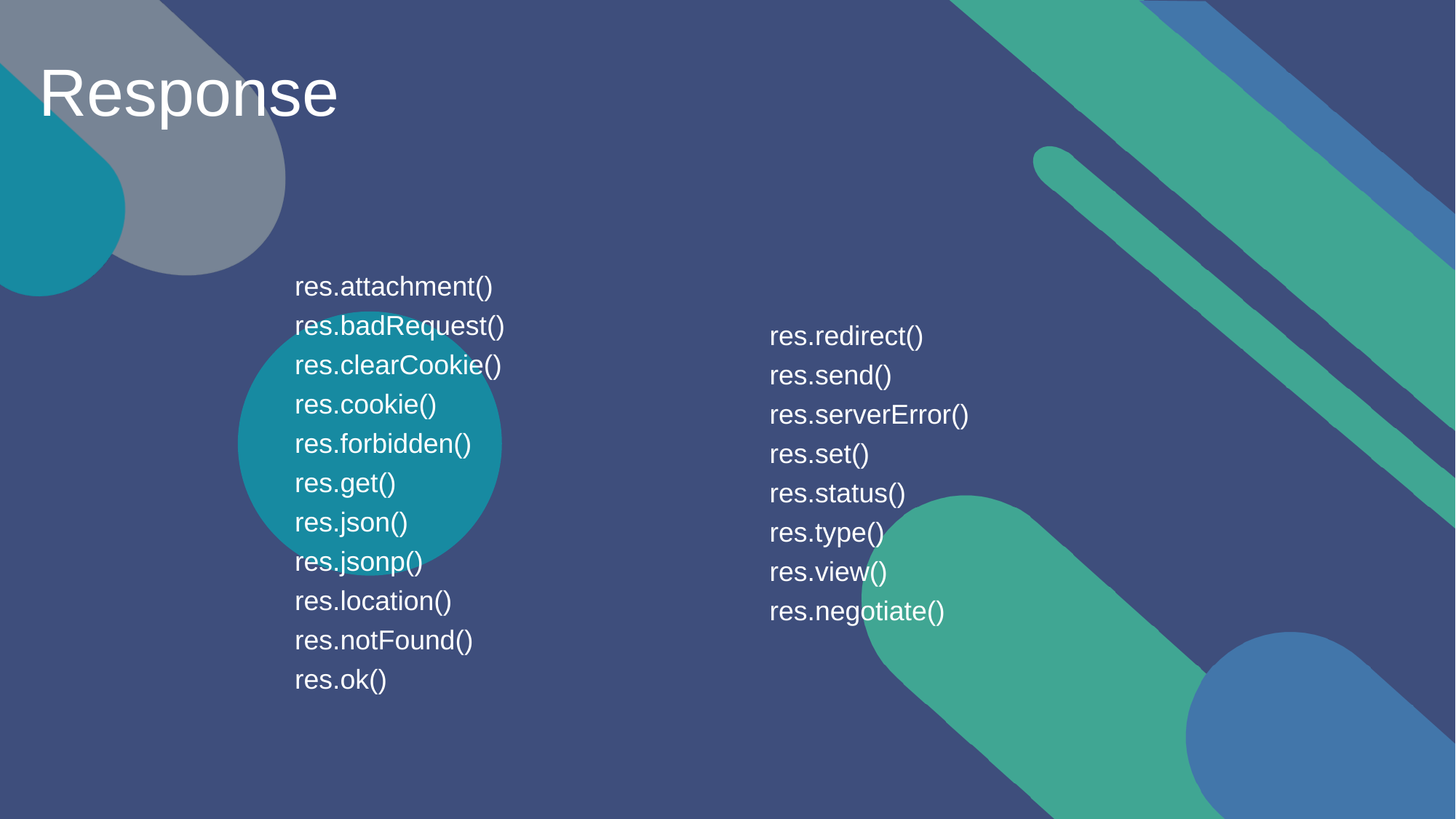

# Response
res.attachment()
res.badRequest()
res.clearCookie()
res.cookie()
res.forbidden()
res.get()
res.json()
res.jsonp()
res.location()
res.notFound()
res.ok()

res.redirect()
res.send()
res.serverError()
res.set()
res.status()
res.type()
res.view()
res.negotiate()